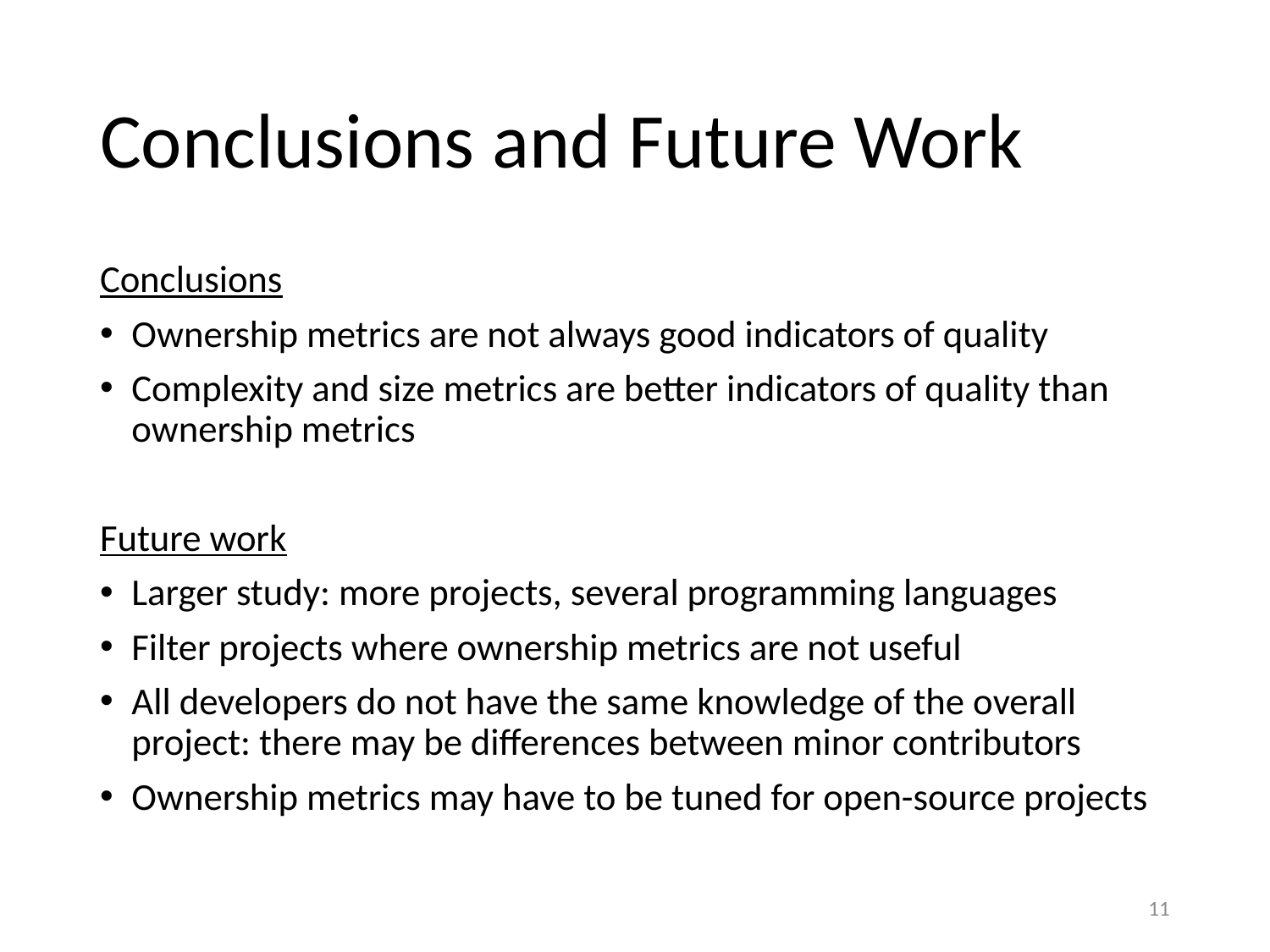

# Conclusions and Future Work
Conclusions
Ownership metrics are not always good indicators of quality
Complexity and size metrics are better indicators of quality than ownership metrics

Future work
Larger study: more projects, several programming languages
Filter projects where ownership metrics are not useful
All developers do not have the same knowledge of the overall project: there may be differences between minor contributors
Ownership metrics may have to be tuned for open-source projects
11